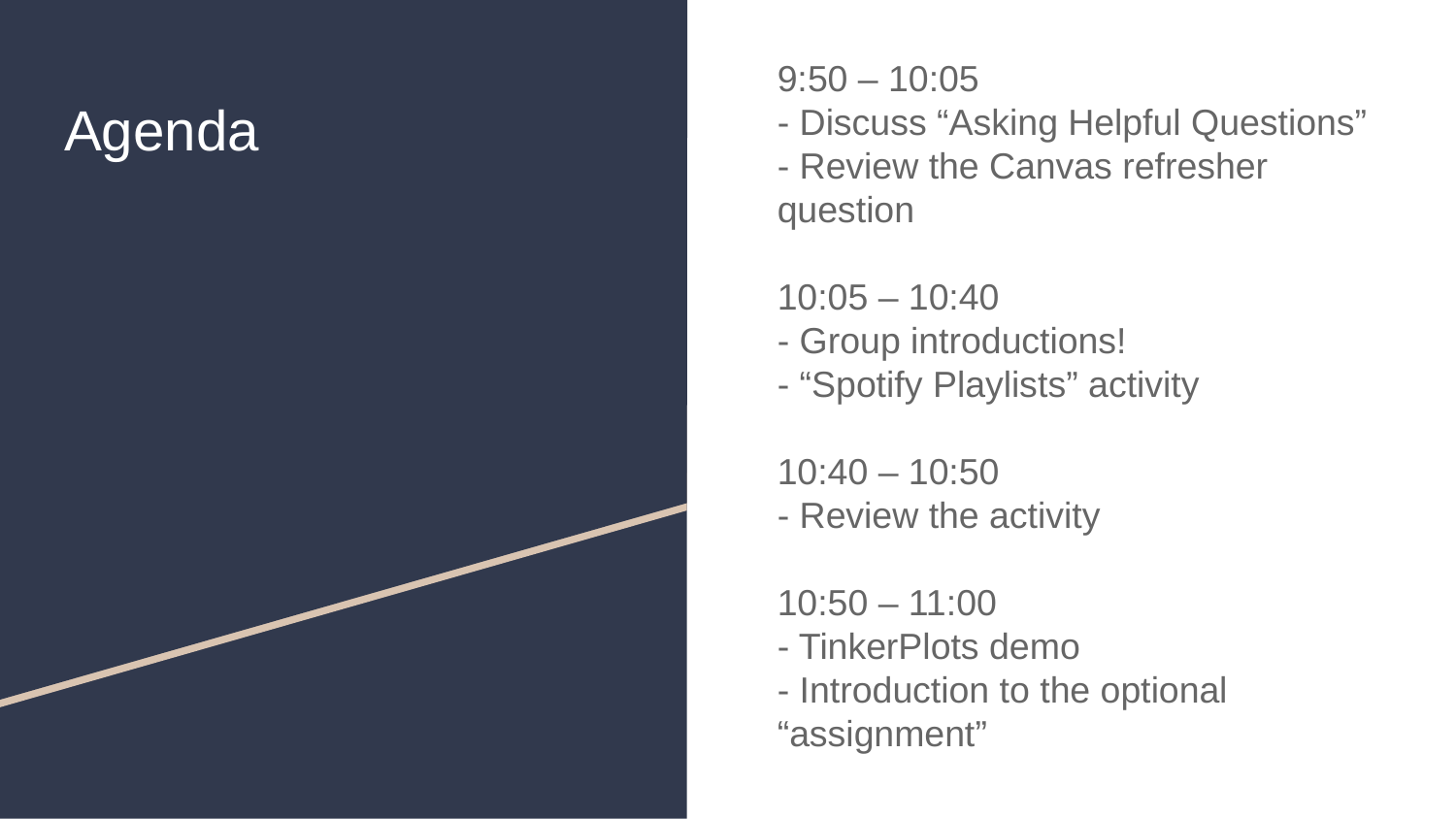

9:50 – 10:05
- Discuss “Asking Helpful Questions”
- Review the Canvas refresher question

10:05 – 10:40
- Group introductions!
- “Spotify Playlists” activity

10:40 – 10:50
- Review the activity

10:50 – 11:00
- TinkerPlots demo
- Introduction to the optional “assignment”
# Agenda